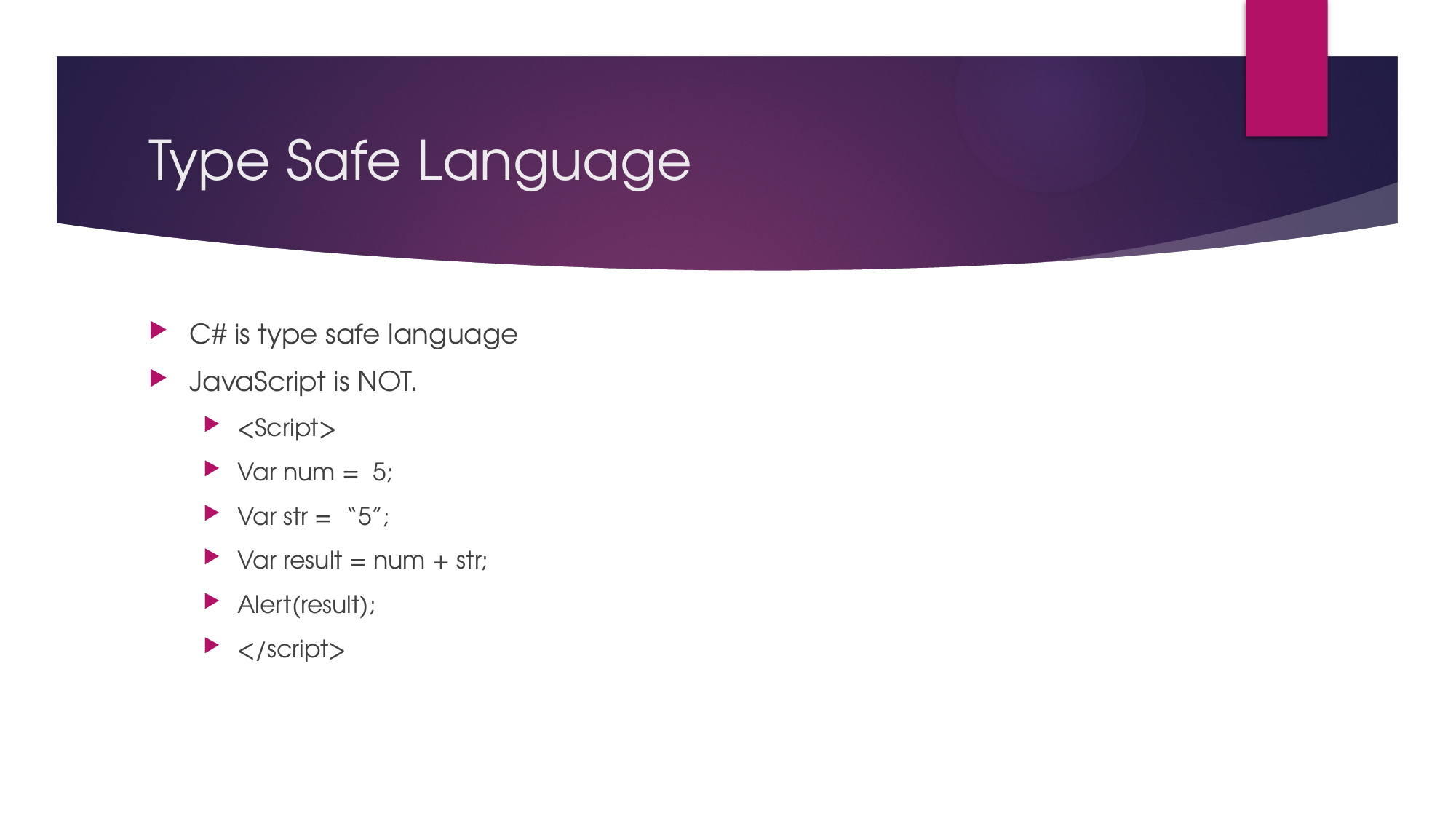

# Type Safe Language
C# is type safe language
JavaScript is NOT.
<Script>
Var num =  5;
Var str =  “5”;
Var result = num + str;
Alert(result);
</script>